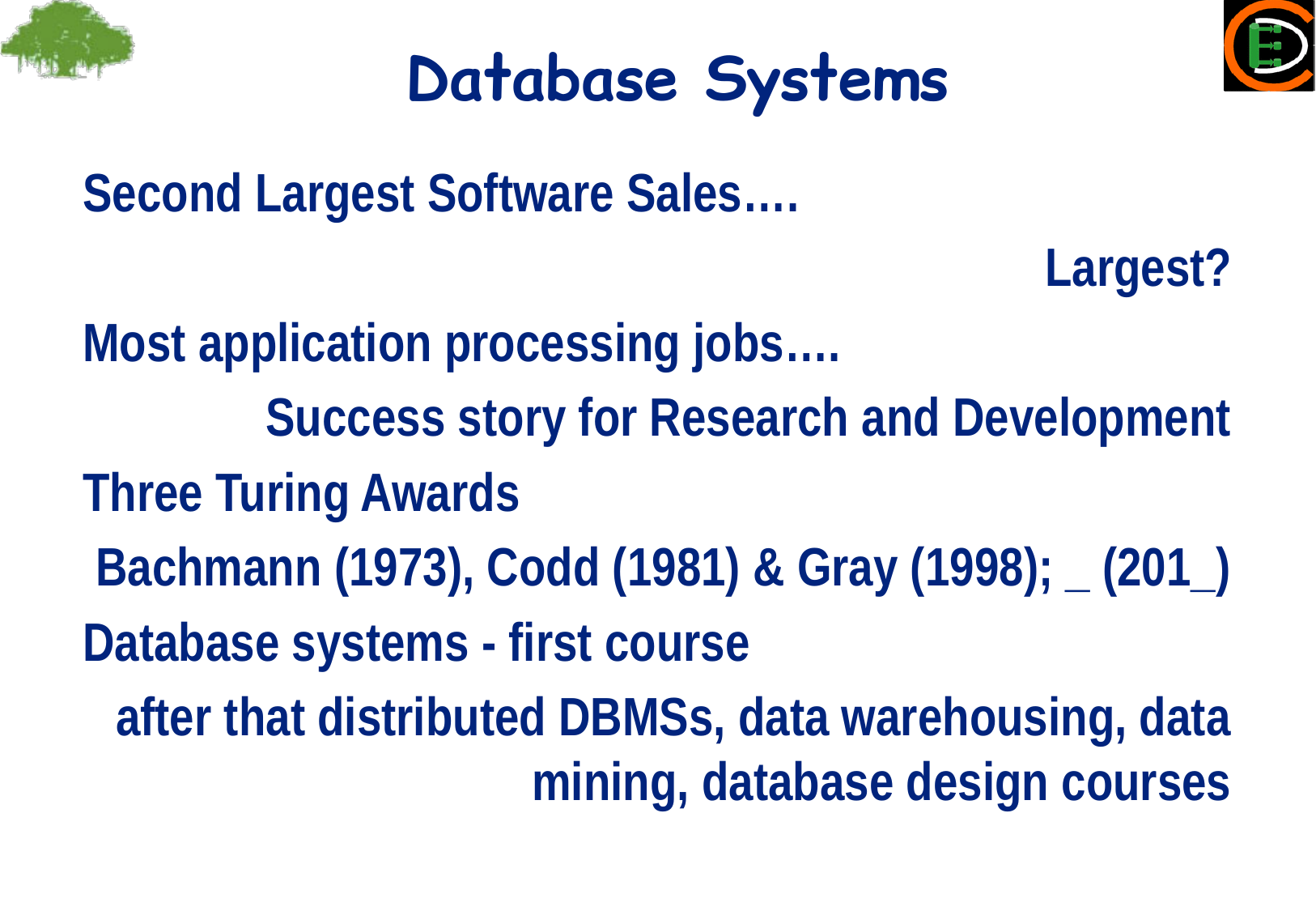

Database Systems
Second Largest Software Sales….
Largest?
Most application processing jobs….
Success story for Research and Development
Three Turing Awards
Bachmann (1973), Codd (1981) & Gray (1998); _ (201_)
Database systems - first course
after that distributed DBMSs, data warehousing, data mining, database design courses